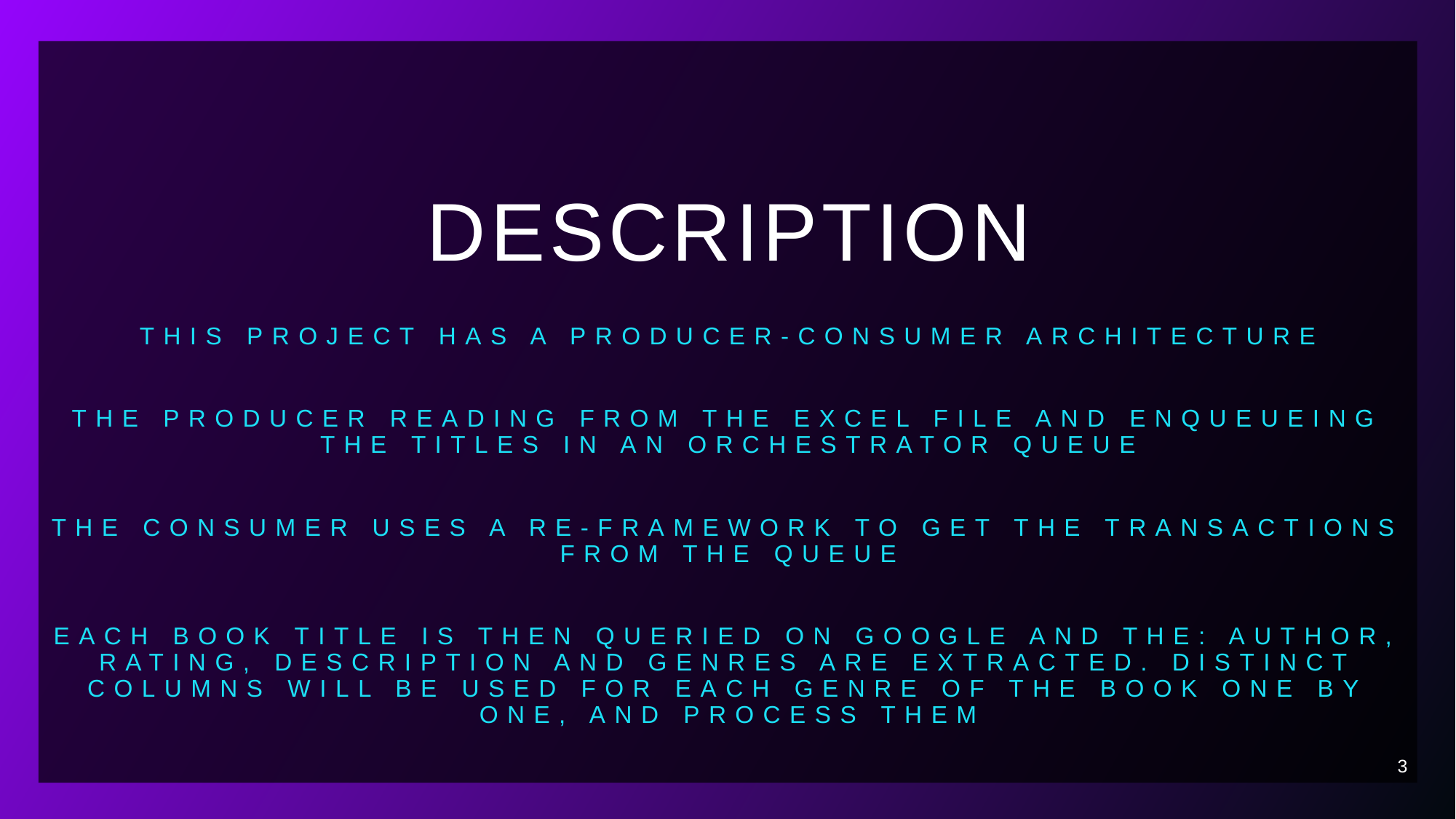

# Description
This project has a producer-consumer architecture

The producer reading from the excel file and enqueueing the titles in an orchestrator queue

The consumer uses a RE-Framework to get the transactions from the queue

Each book title is then queried on Google and the: author, rating, description and genres are extracted. Distinct columns will be used for each genre of the book one by one, and process them
3